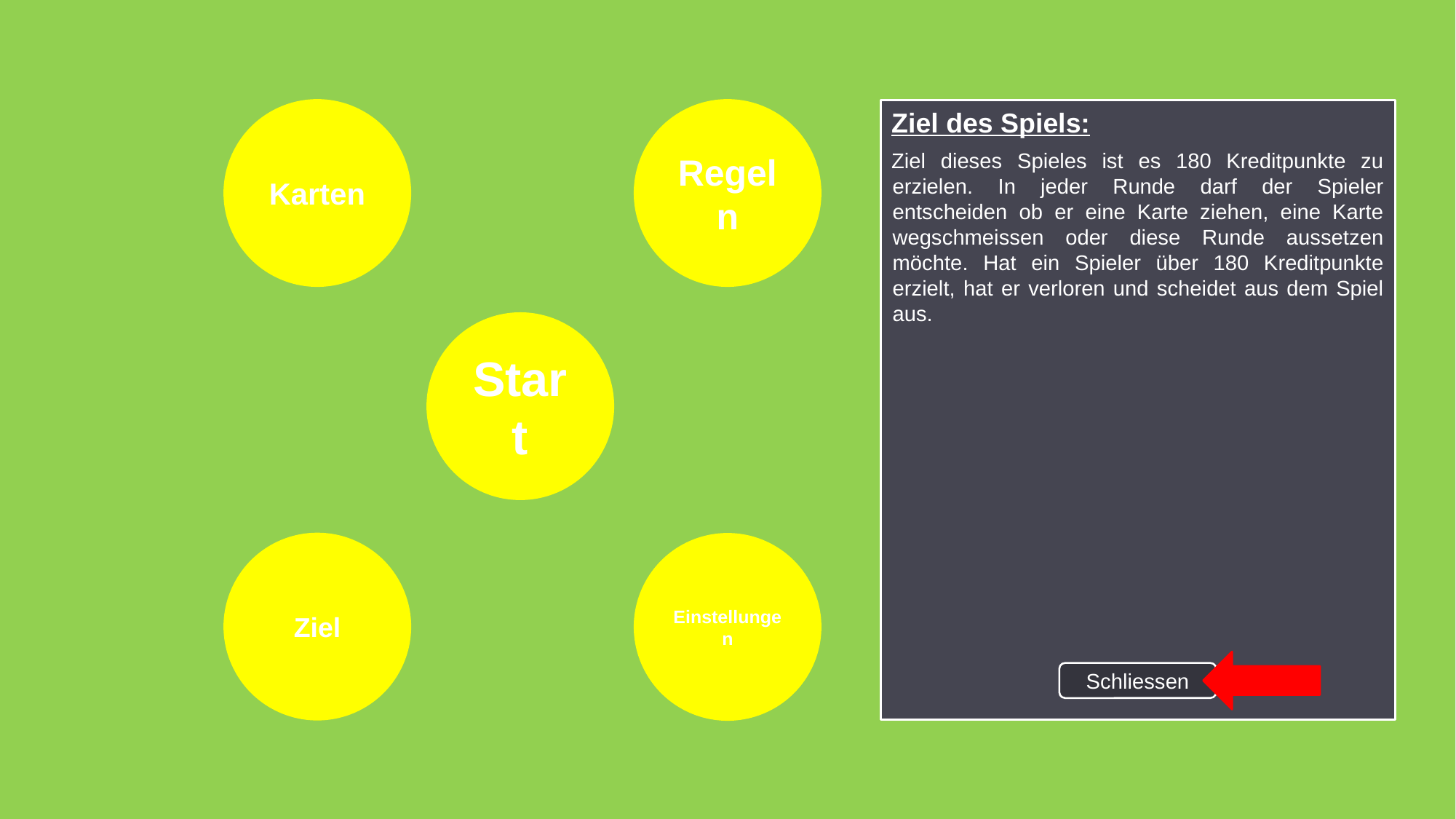

Karten
Regeln
Ziel des Spiels:
Ziel dieses Spieles ist es 180 Kreditpunkte zu erzielen. In jeder Runde darf der Spieler entscheiden ob er eine Karte ziehen, eine Karte wegschmeissen oder diese Runde aussetzen möchte. Hat ein Spieler über 180 Kreditpunkte erzielt, hat er verloren und scheidet aus dem Spiel aus.
Start
Ziel
Einstellungen

Schliessen